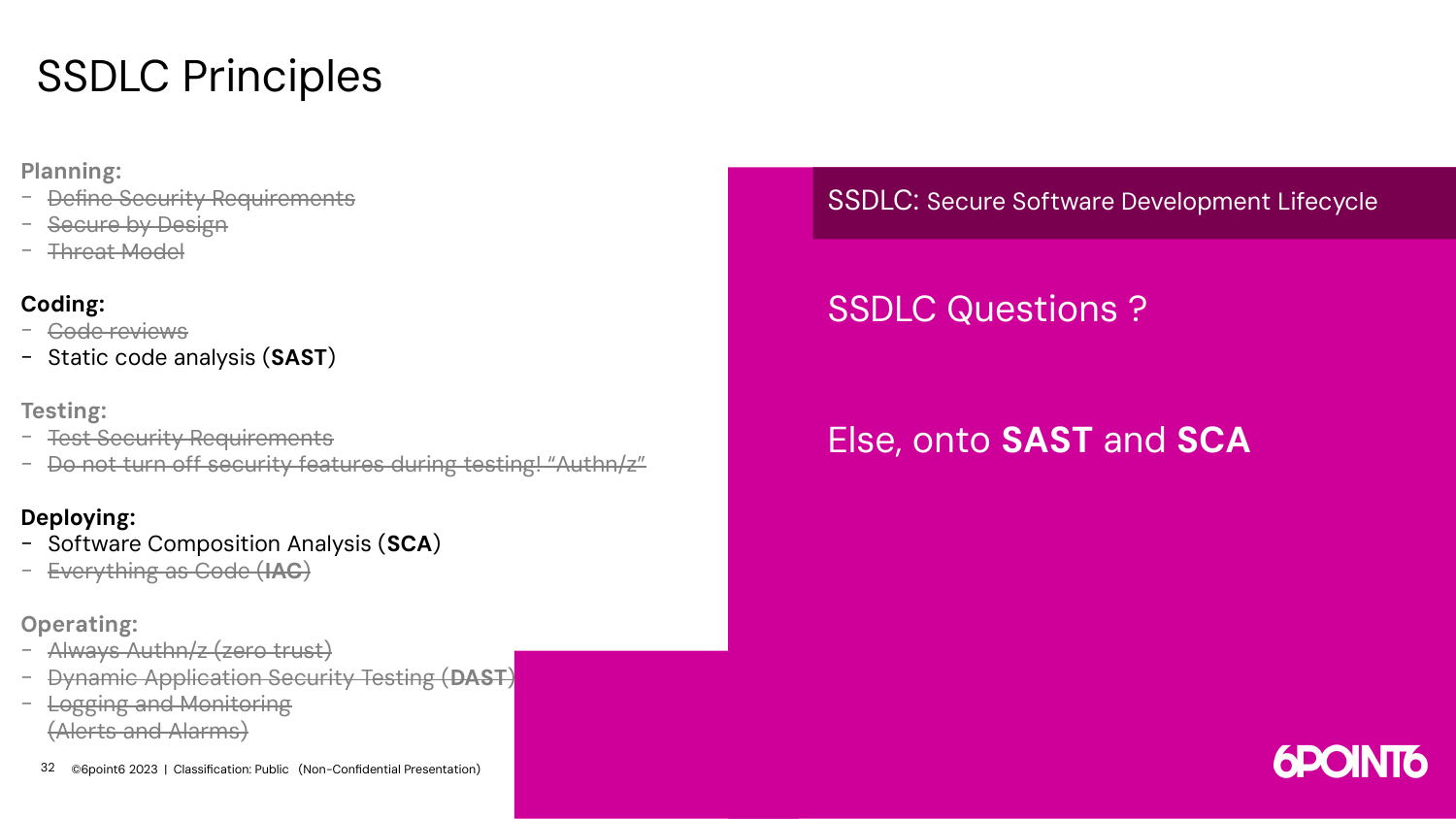

# SSDLC Principles

Planning:
Define Security Requirements
Secure by Design
Threat Model

Coding:
Code reviews
Static code analysis (SAST)

Testing:
Test Security Requirements
Do not turn off security features during testing! “Authn/z”

Deploying:
Software Composition Analysis (SCA)
Everything as Code (IAC)

Operating:
Always Authn/z (zero trust)
Dynamic Application Security Testing (DAST)
Logging and Monitoring
(Alerts and Alarms)
SSDLC: Secure Software Development Lifecycle
SSDLC Questions ?
Else, onto SAST and SCA